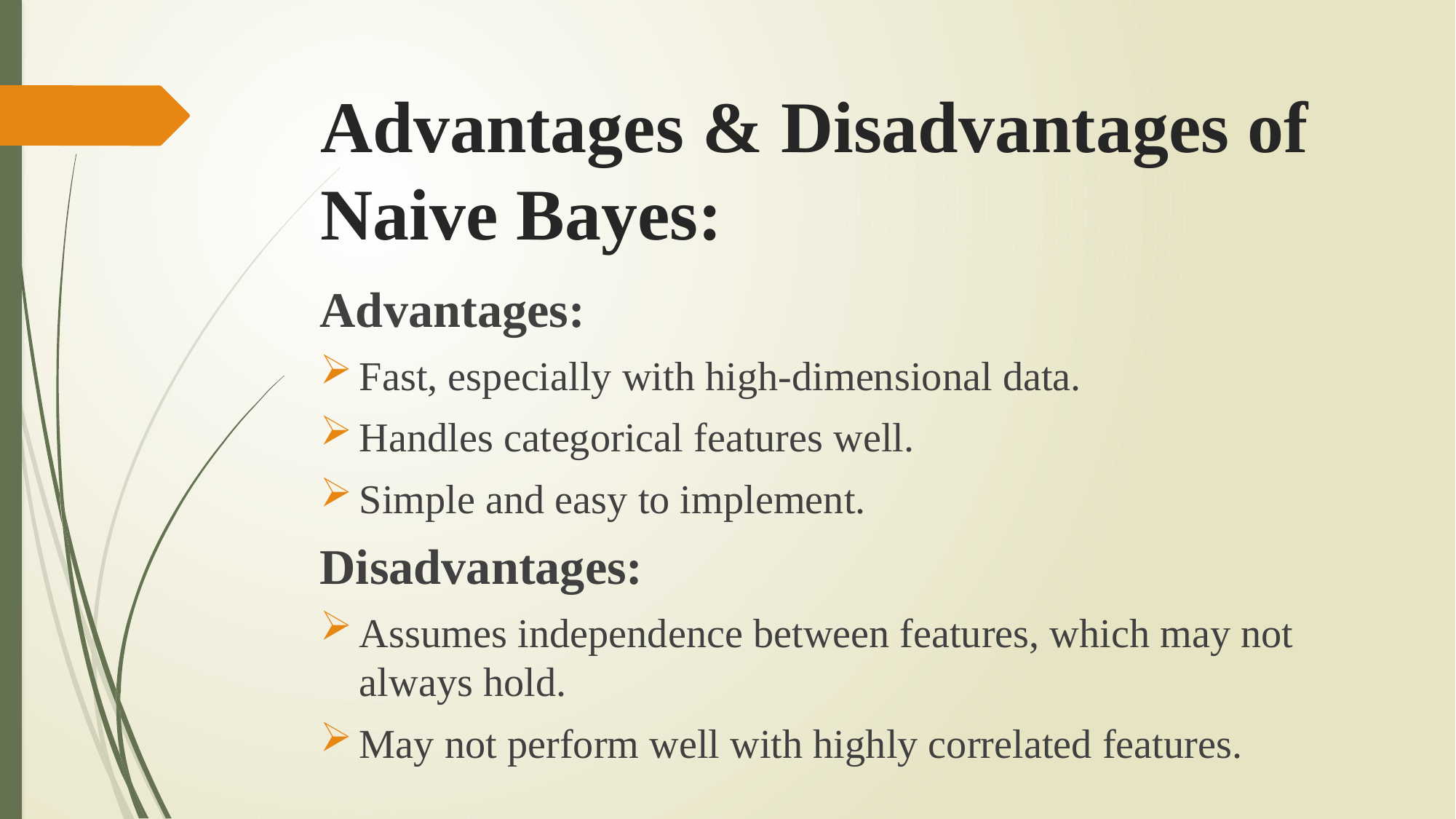

# Advantages & Disadvantages of Naive Bayes:
Advantages:
Fast, especially with high-dimensional data.
Handles categorical features well.
Simple and easy to implement.
Disadvantages:
Assumes independence between features, which may not always hold.
May not perform well with highly correlated features.